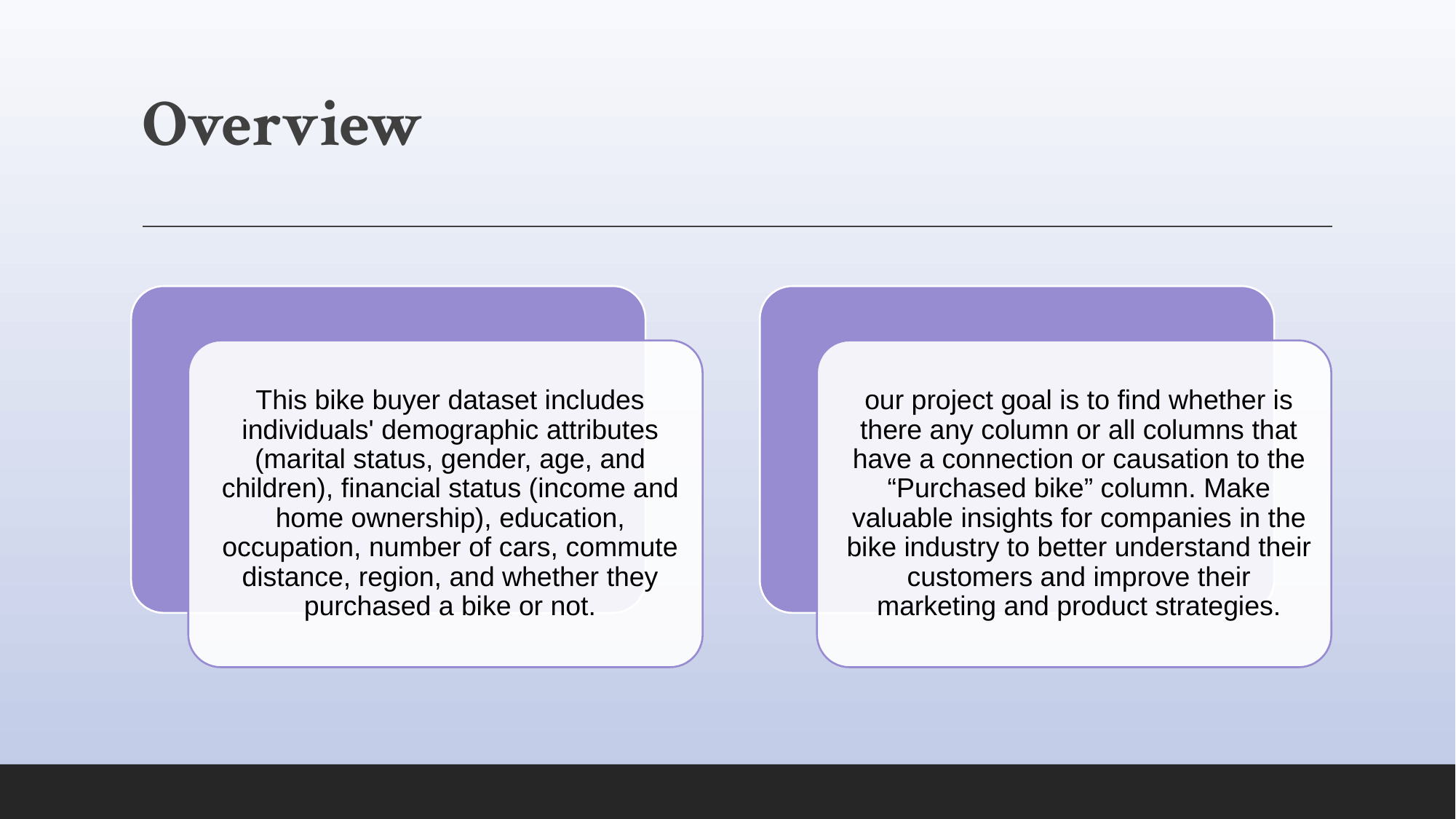

# Overview
This bike buyer dataset includes individuals' demographic attributes (marital status, gender, age, and children), financial status (income and home ownership), education, occupation, number of cars, commute distance, region, and whether they purchased a bike or not.
our project goal is to find whether is there any column or all columns that have a connection or causation to the “Purchased bike” column. Make valuable insights for companies in the bike industry to better understand their customers and improve their marketing and product strategies.